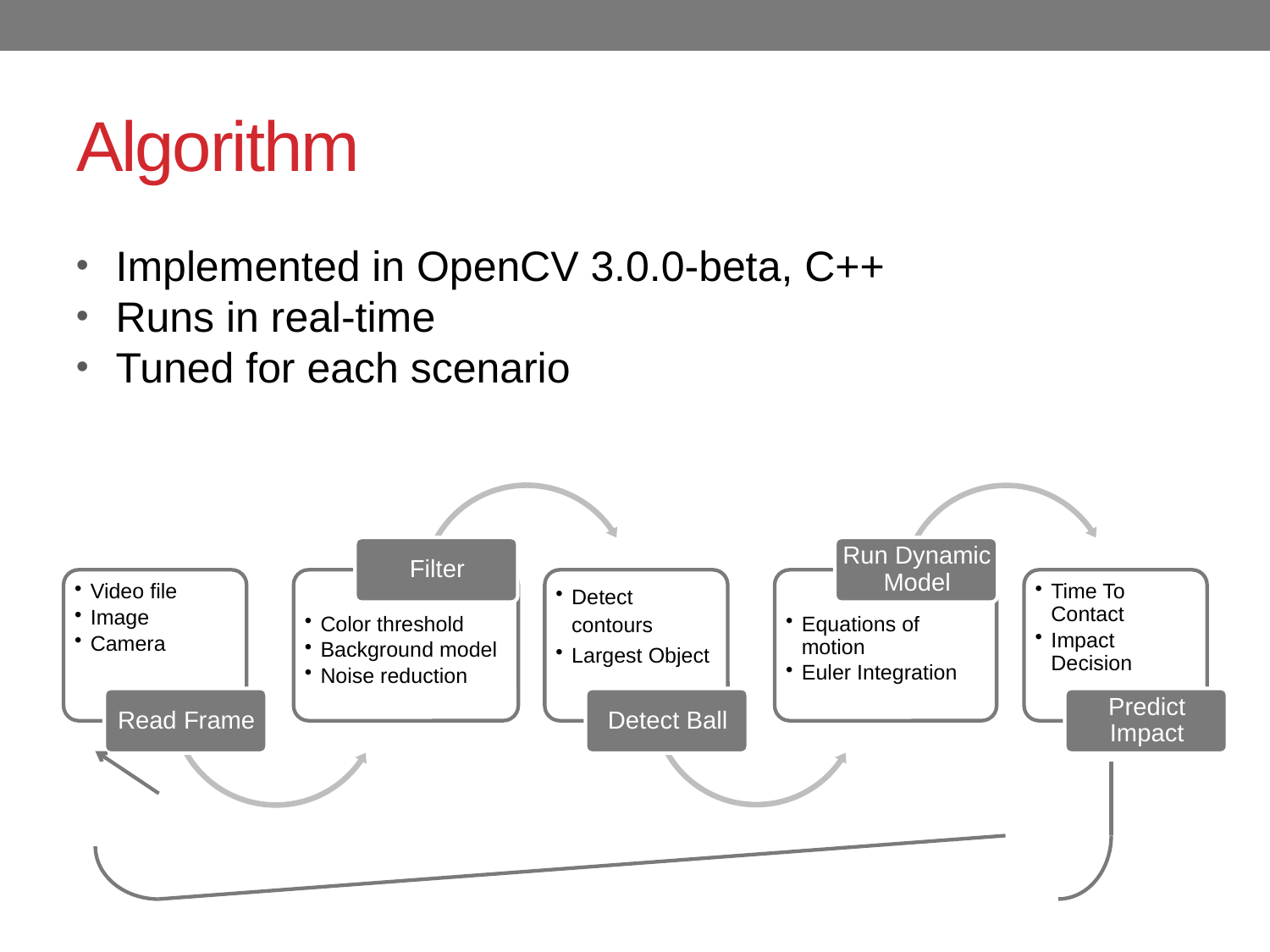

# Algorithm
Implemented in OpenCV 3.0.0-beta, C++
Runs in real-time
Tuned for each scenario
Video file
Image
Camera
Read Frame
Color threshold
Background model
Noise reduction
Filter
Detect contours
Largest Object
Detect Ball
Equations of motion
Euler Integration

Run Dynamic Model
Time To Contact
Impact Decision
Predict Impact